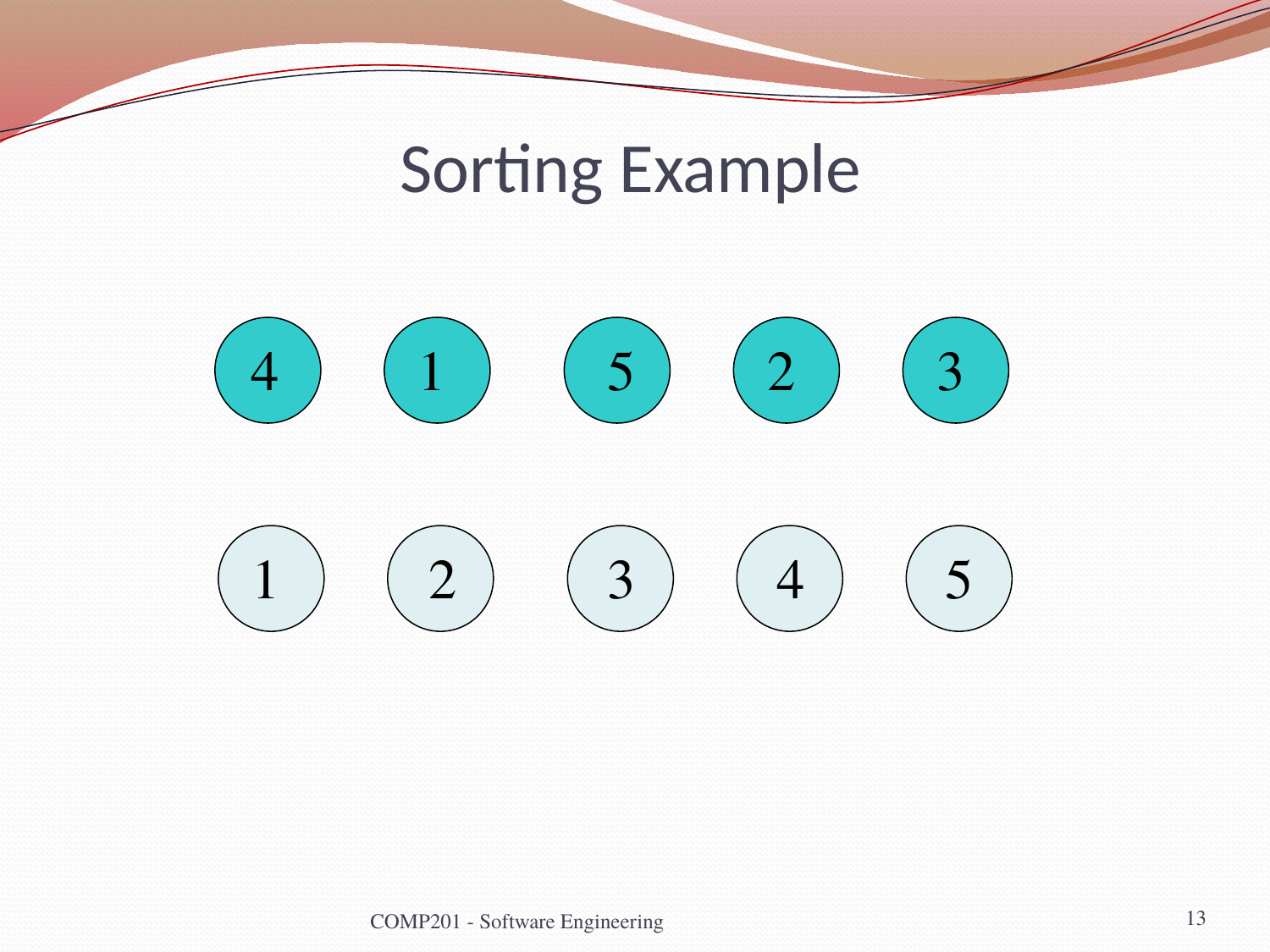

# Sorting Example

4

1

5

2

3

1
2
3
4
5
COMP201 - Software Engineering
13